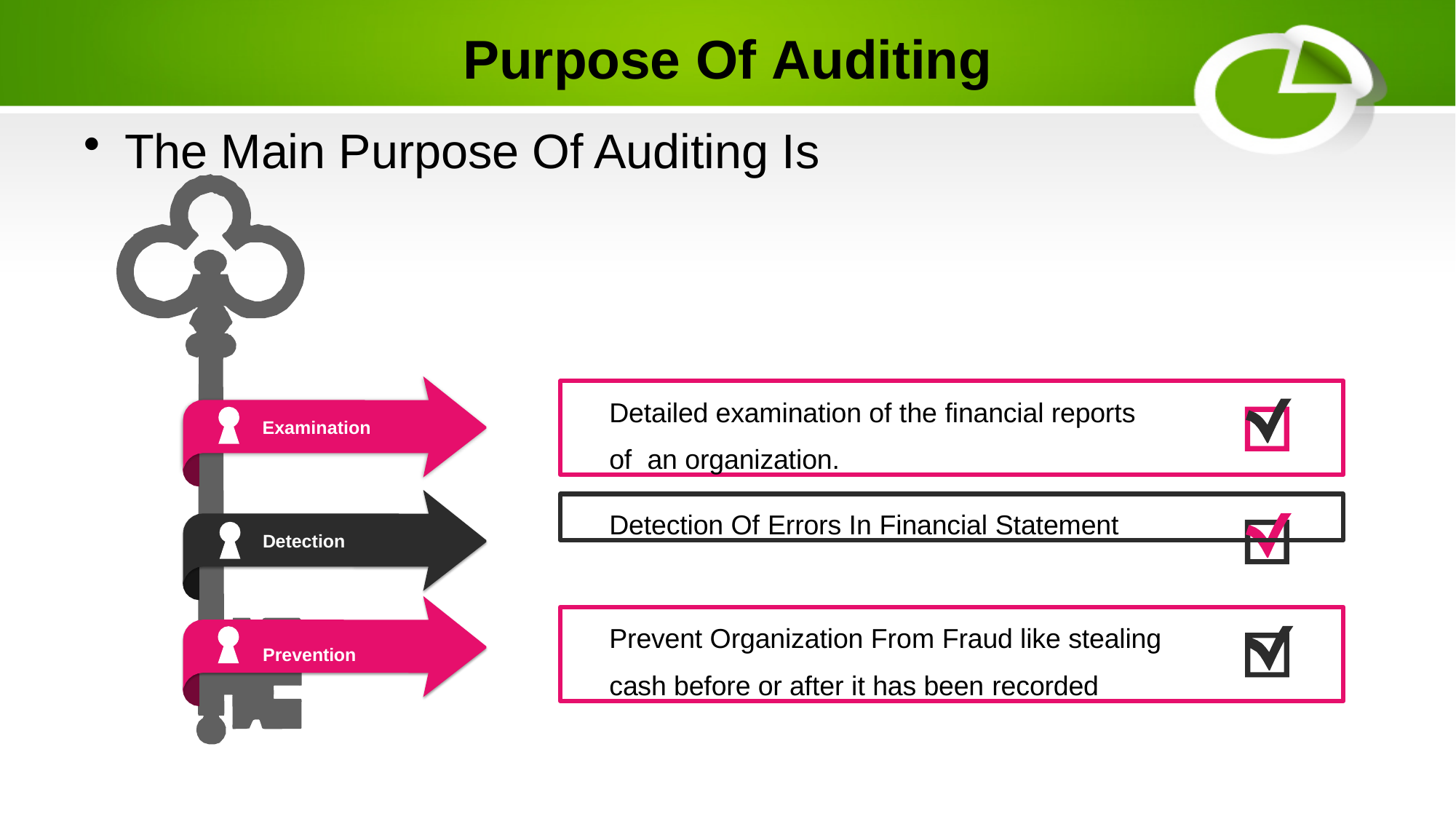

# Purpose Of Auditing
The Main Purpose Of Auditing Is

Detailed examination of the financial reports
of  an organization.

Examination
Detection Of Errors In Financial Statement

Detection
Prevent Organization From Fraud like stealing
cash before or after it has been recorded

Prevention